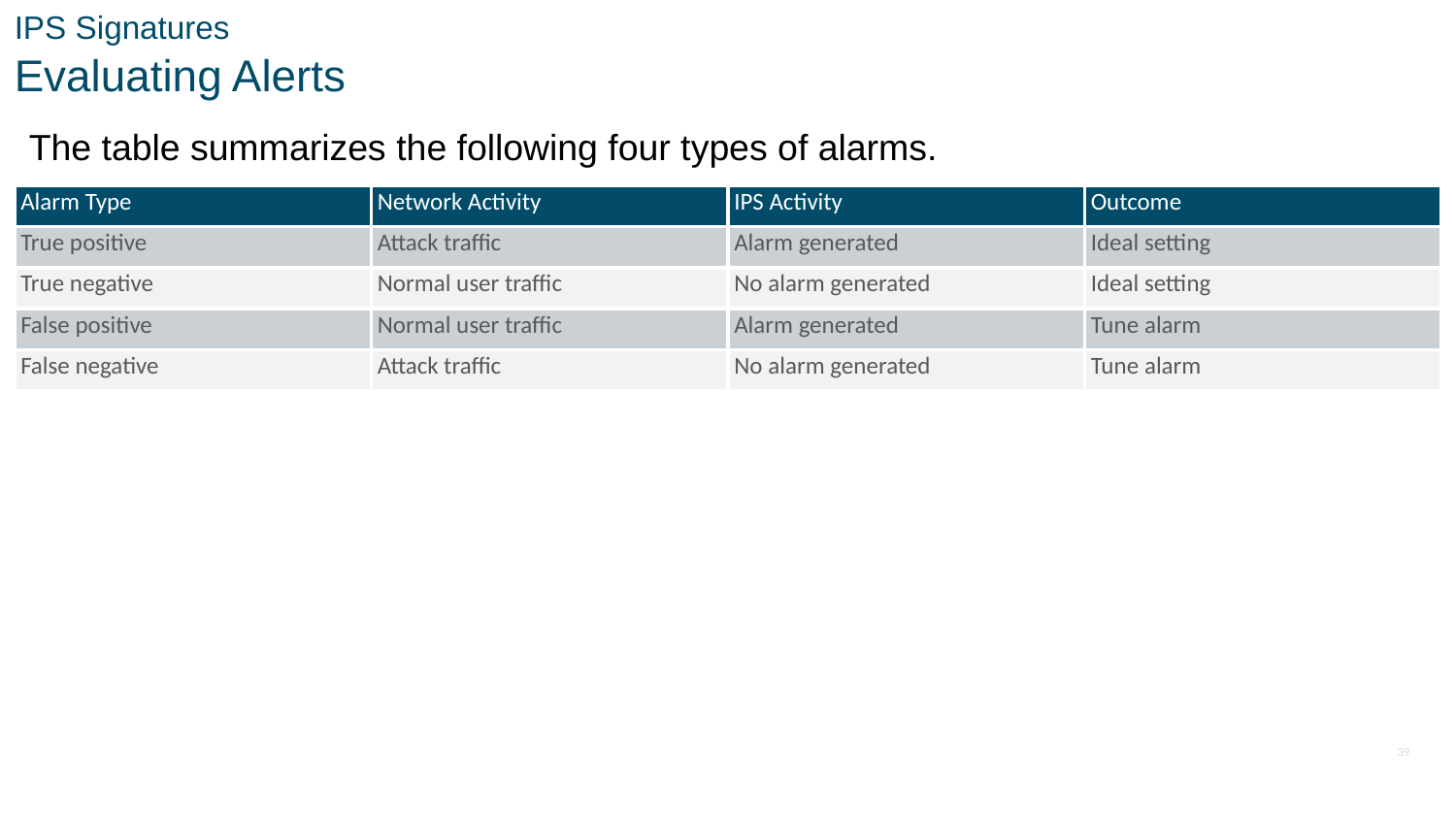

IPS Signatures
Evaluating Alerts
The table summarizes the following four types of alarms.
| Alarm Type | Network Activity | IPS Activity | Outcome |
| --- | --- | --- | --- |
| True positive | Attack traffic | Alarm generated | Ideal setting |
| True negative | Normal user traffic | No alarm generated | Ideal setting |
| False positive | Normal user traffic | Alarm generated | Tune alarm |
| False negative | Attack traffic | No alarm generated | Tune alarm |
39